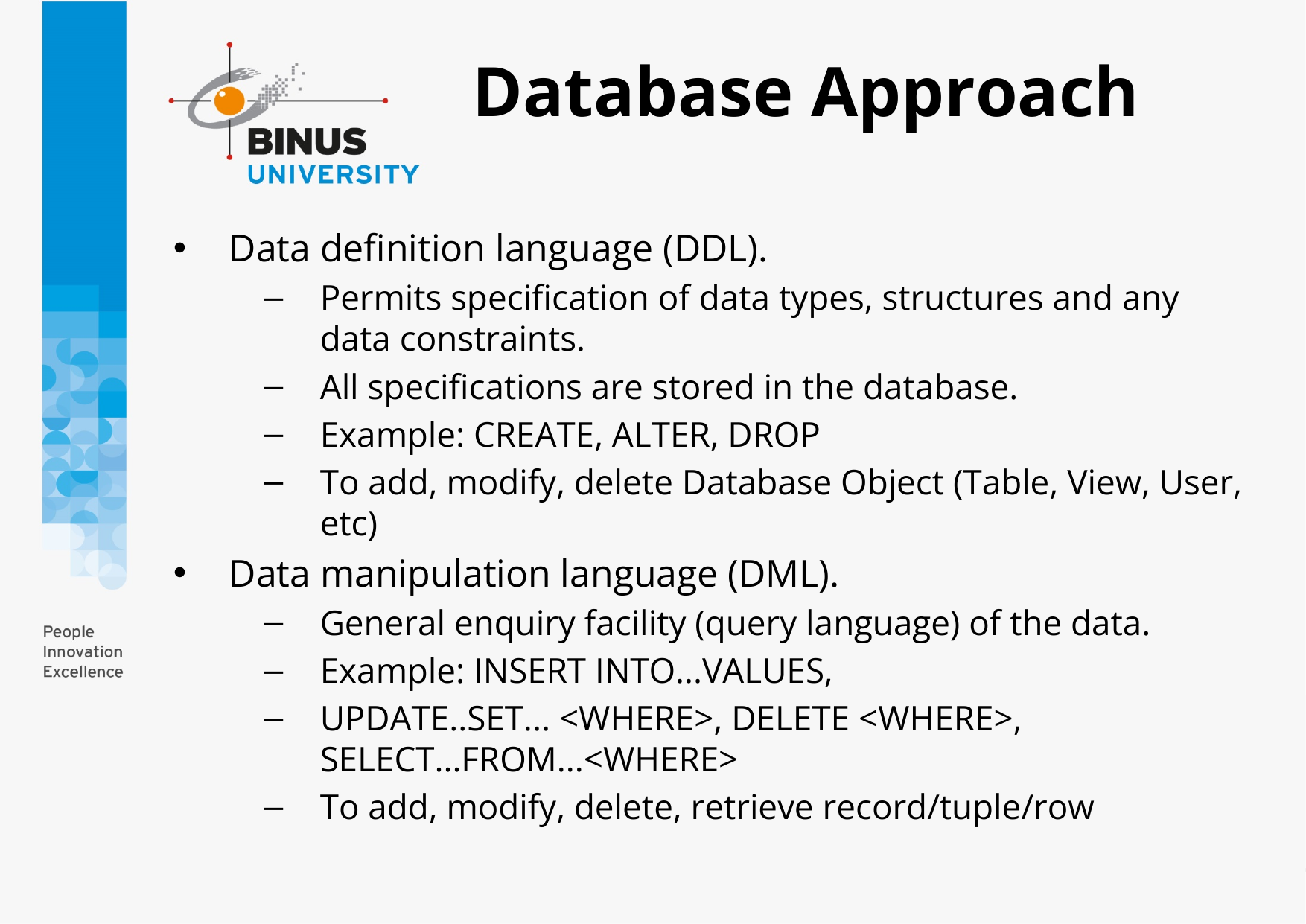

Database Approach
Data definition language (DDL).
Permits specification of data types, structures and any data constraints.
All specifications are stored in the database.
Example: CREATE, ALTER, DROP
To add, modify, delete Database Object (Table, View, User, etc)
Data manipulation language (DML).
General enquiry facility (query language) of the data.
Example: INSERT INTO...VALUES,
UPDATE..SET... <WHERE>, DELETE <WHERE>, SELECT...FROM...<WHERE>
To add, modify, delete, retrieve record/tuple/row